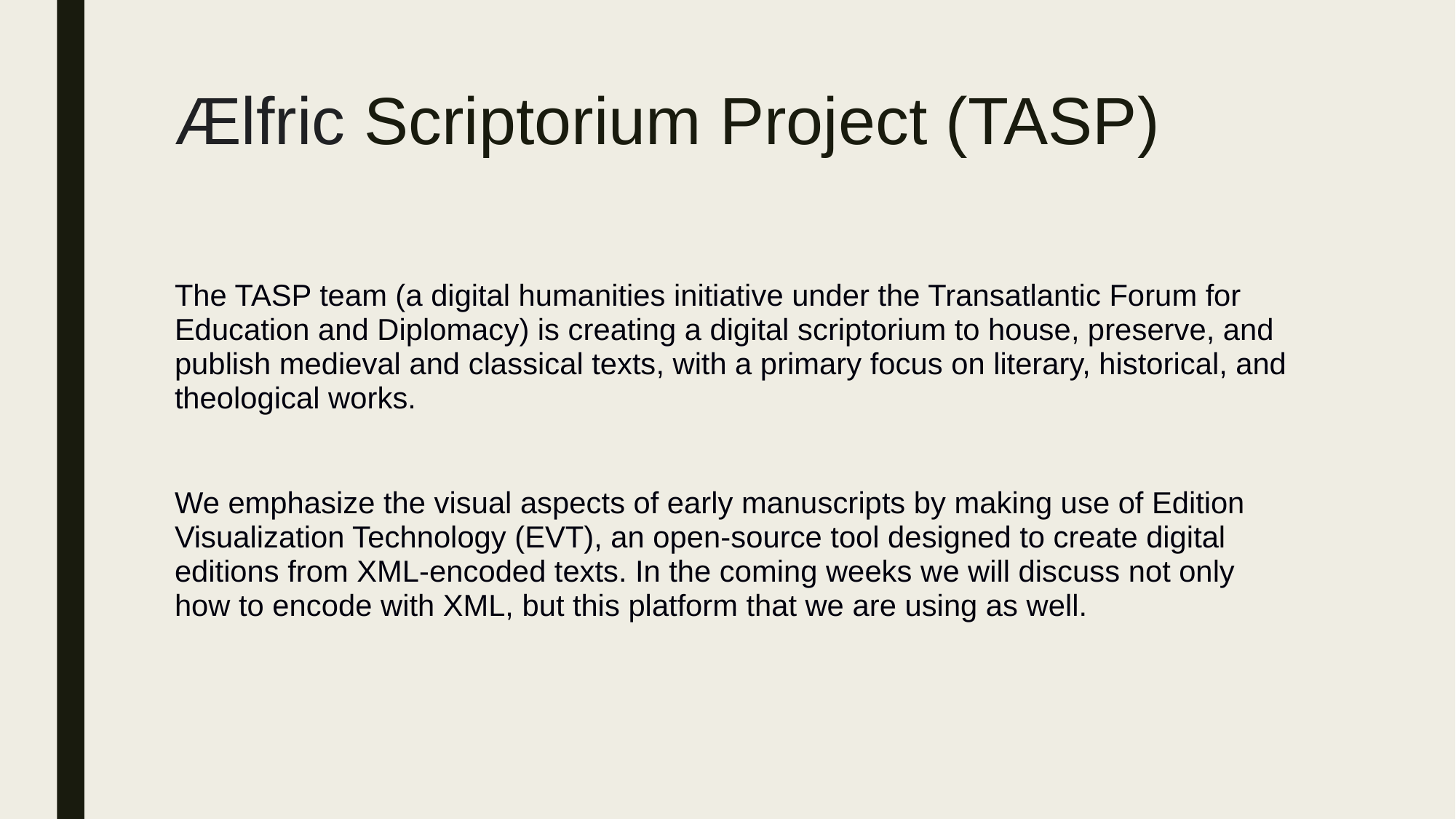

# Ælfric Scriptorium Project (TASP)
The TASP team (a digital humanities initiative under the Transatlantic Forum for Education and Diplomacy) is creating a digital scriptorium to house, preserve, and publish medieval and classical texts, with a primary focus on literary, historical, and theological works.

We emphasize the visual aspects of early manuscripts by making use of Edition Visualization Technology (EVT), an open-source tool designed to create digital editions from XML-encoded texts. In the coming weeks we will discuss not only how to encode with XML, but this platform that we are using as well.